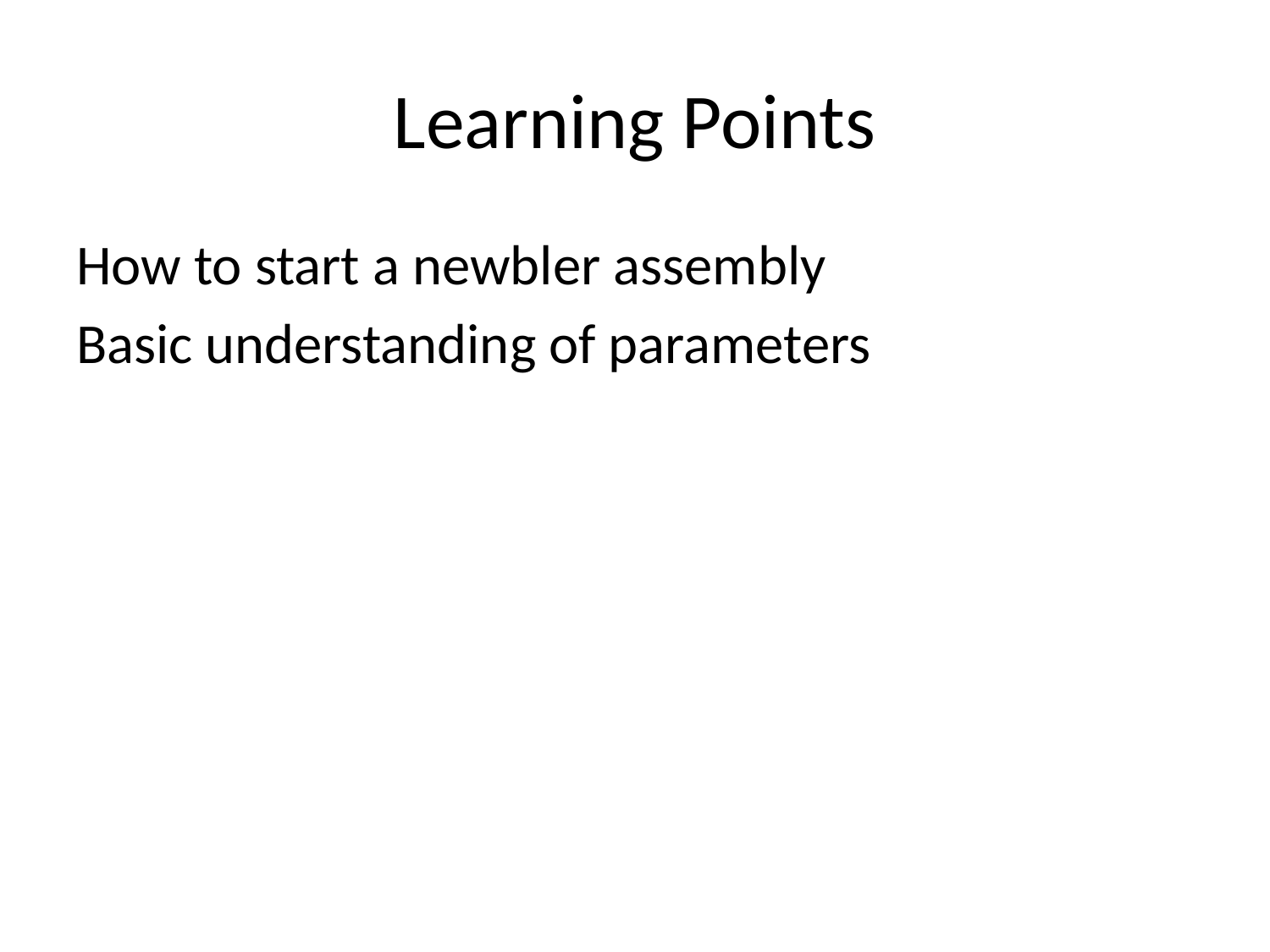

# Learning Points
How to start a newbler assembly
Basic understanding of parameters